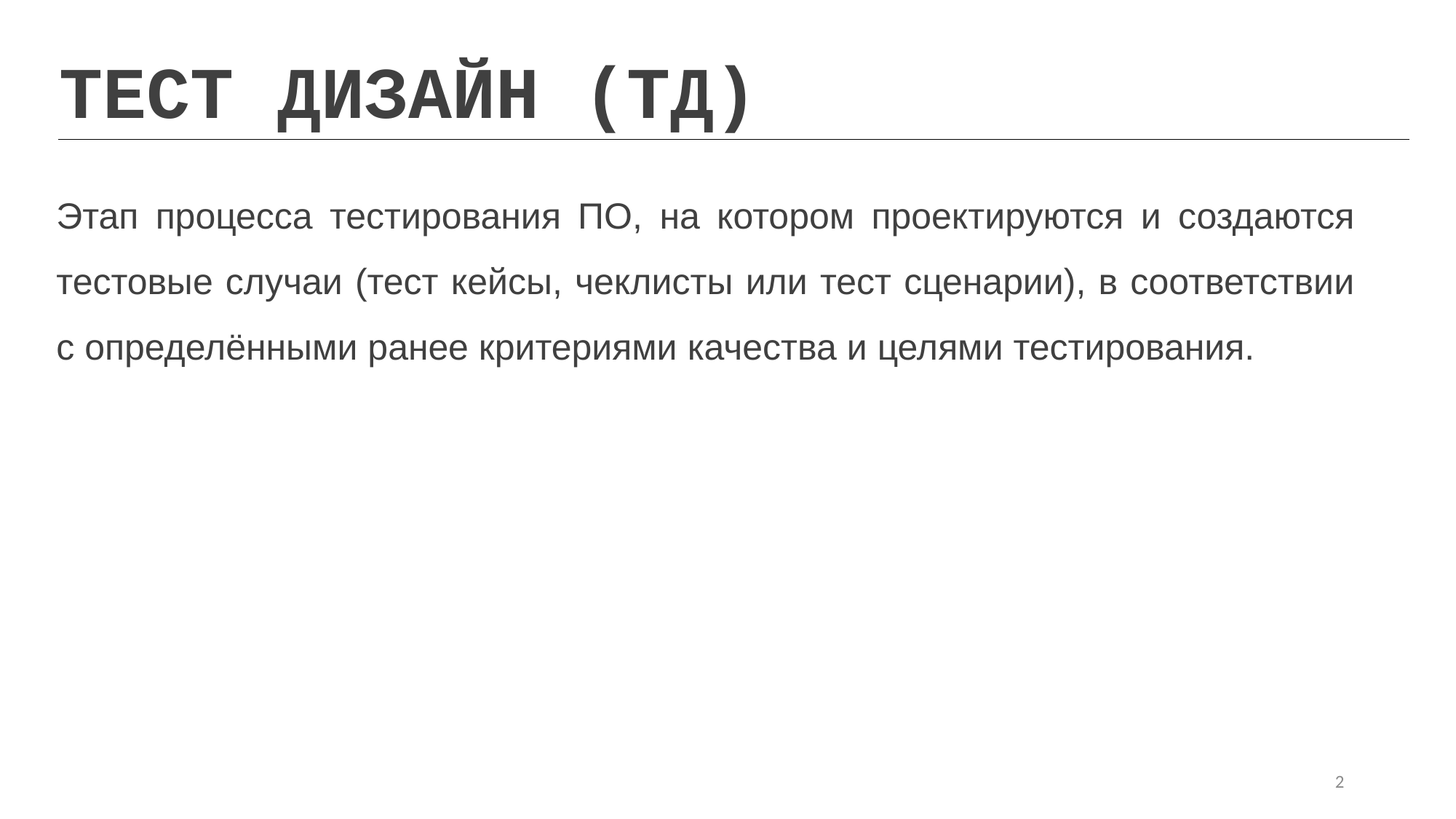

ТЕСТ ДИЗАЙН (ТД)
Этап процесса тестирования ПО, на котором проектируются и создаются тестовые случаи (тест кейсы, чеклисты или тест сценарии), в соответствии с определёнными ранее критериями качества и целями тестирования.
2